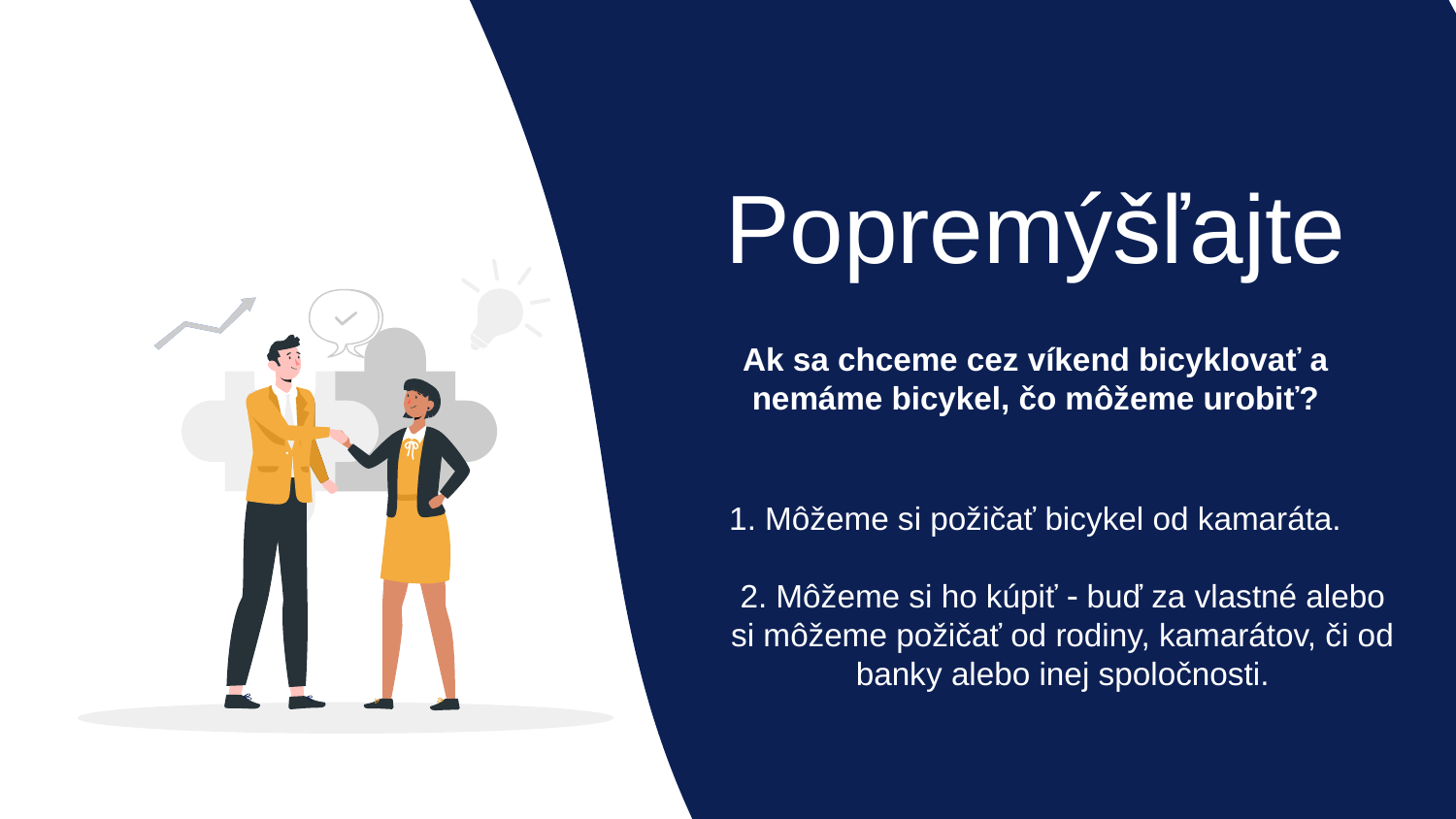

# Popremýšľajte

Ak sa chceme cez víkend bicyklovať a nemáme bicykel, čo môžeme urobiť?
1. Môžeme si požičať bicykel od kamaráta.

2. Môžeme si ho kúpiť − buď za vlastné alebo si môžeme požičať od rodiny, kamarátov, či od banky alebo inej spoločnosti.